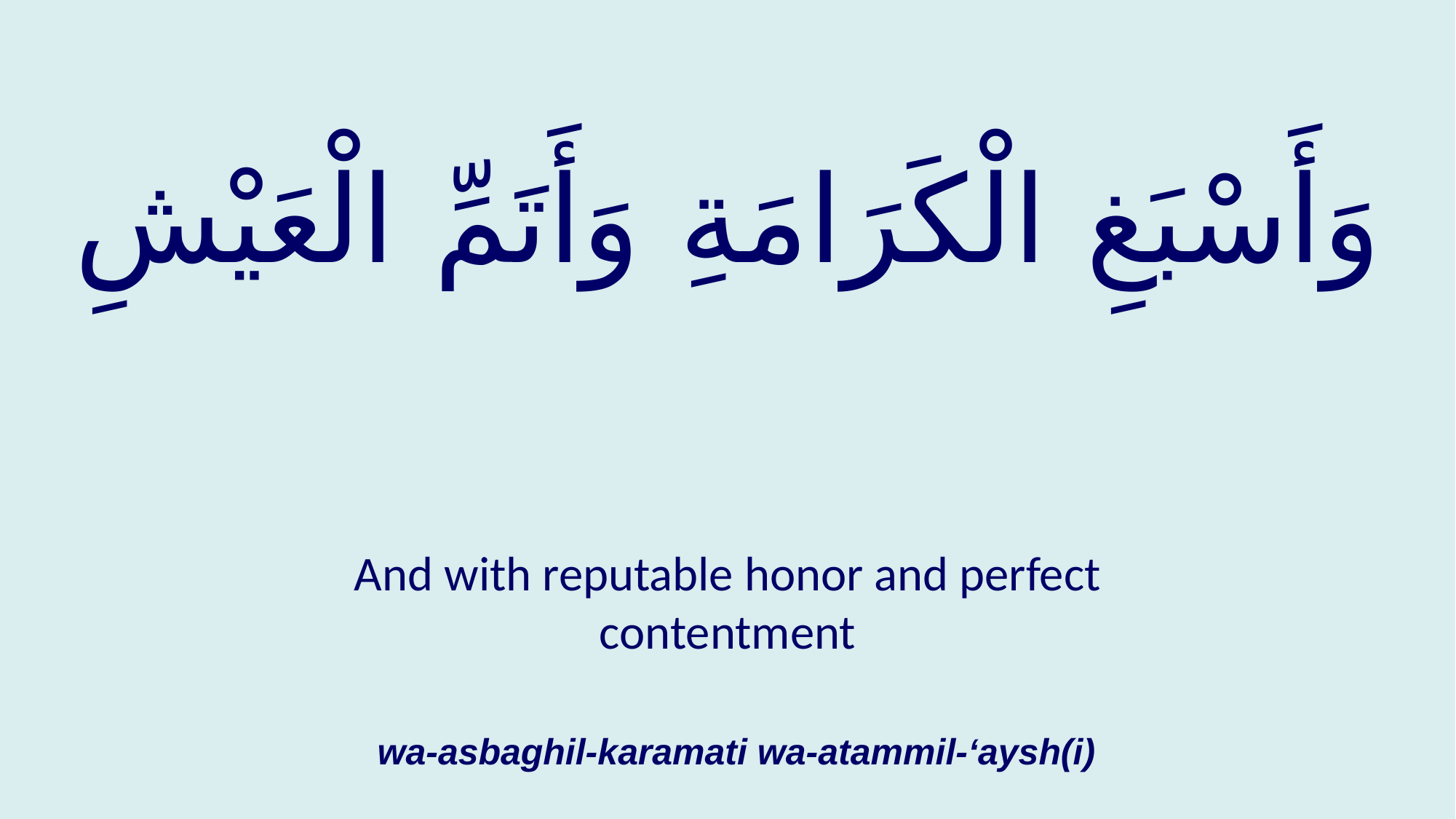

# وَأَسْبَغِ الْكَرَامَةِ وَأَتَمِّ الْعَيْشِ
And with reputable honor and perfect contentment
wa-asbaghil-karamati wa-atammil-‘aysh(i)